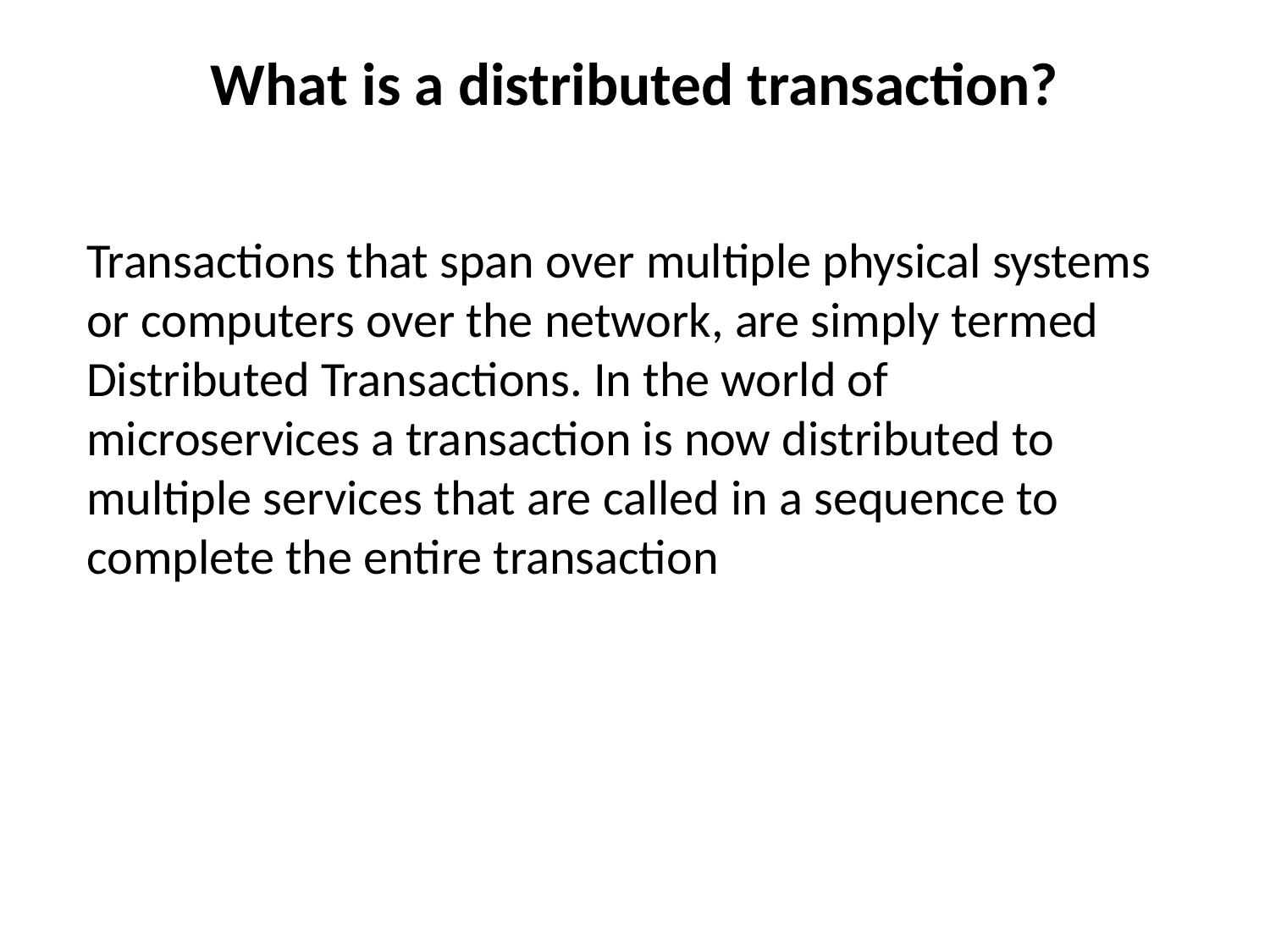

# What is a distributed transaction?
Transactions that span over multiple physical systems or computers over the network, are simply termed Distributed Transactions. In the world of microservices a transaction is now distributed to multiple services that are called in a sequence to complete the entire transaction